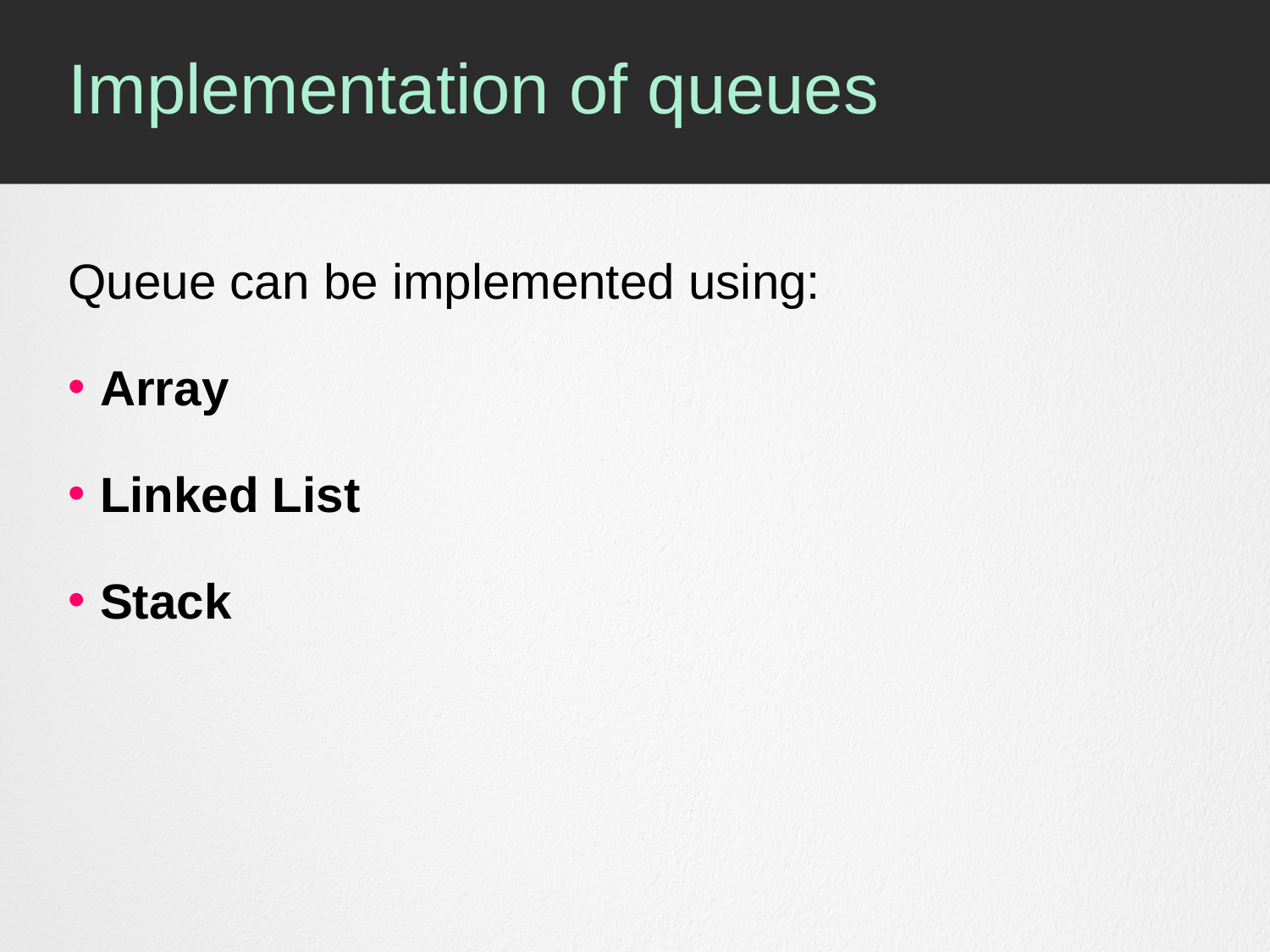

# Implementation of queues
Queue can be implemented using:
Array
Linked List
Stack